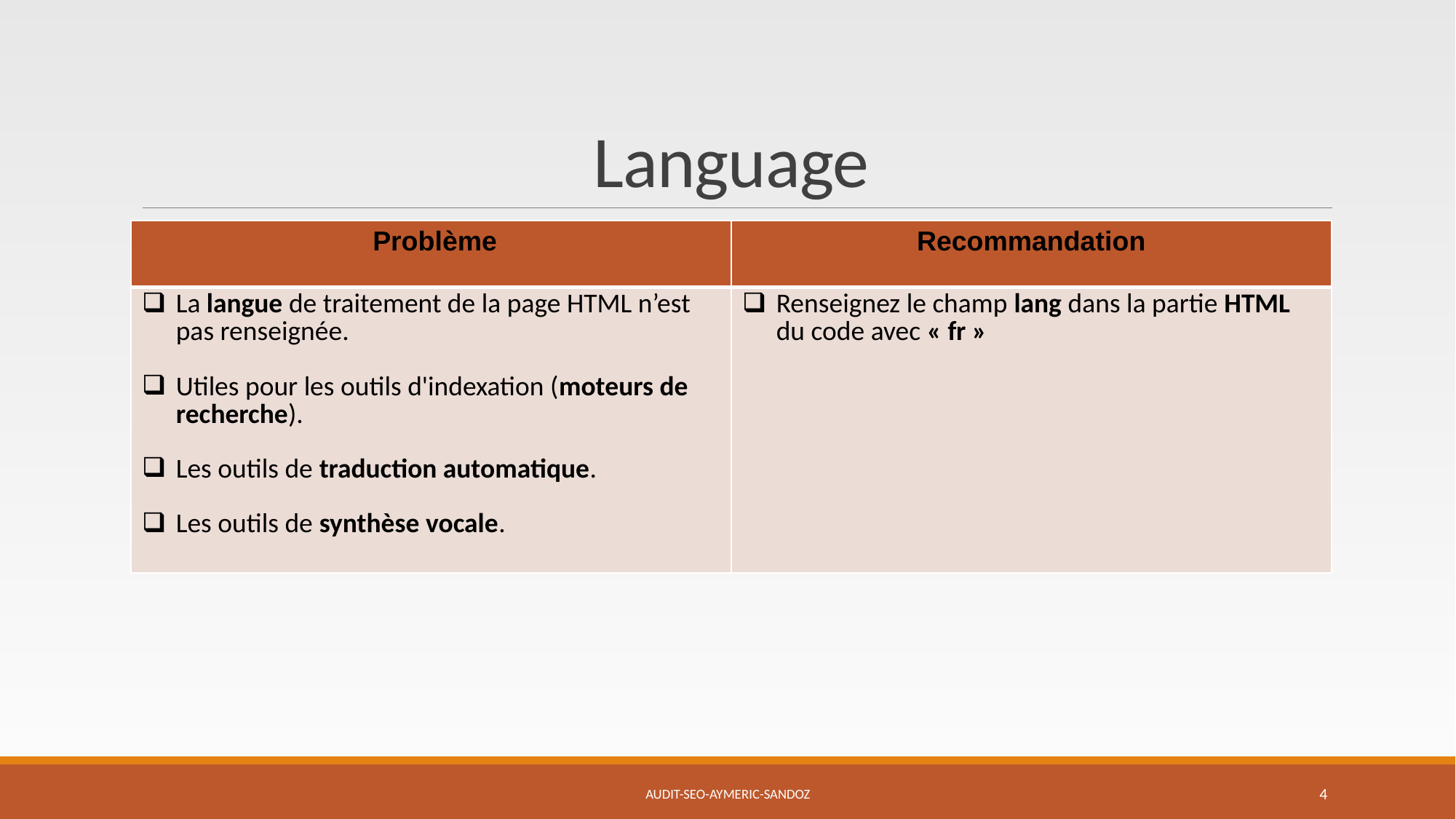

# Language
| Problème | Recommandation |
| --- | --- |
| La langue de traitement de la page HTML n’est pas renseignée. Utiles pour les outils d'indexation (moteurs de recherche). Les outils de traduction automatique. Les outils de synthèse vocale. | Renseignez le champ lang dans la partie HTML du code avec « fr » |
Audit-SEO-Aymeric-Sandoz
4